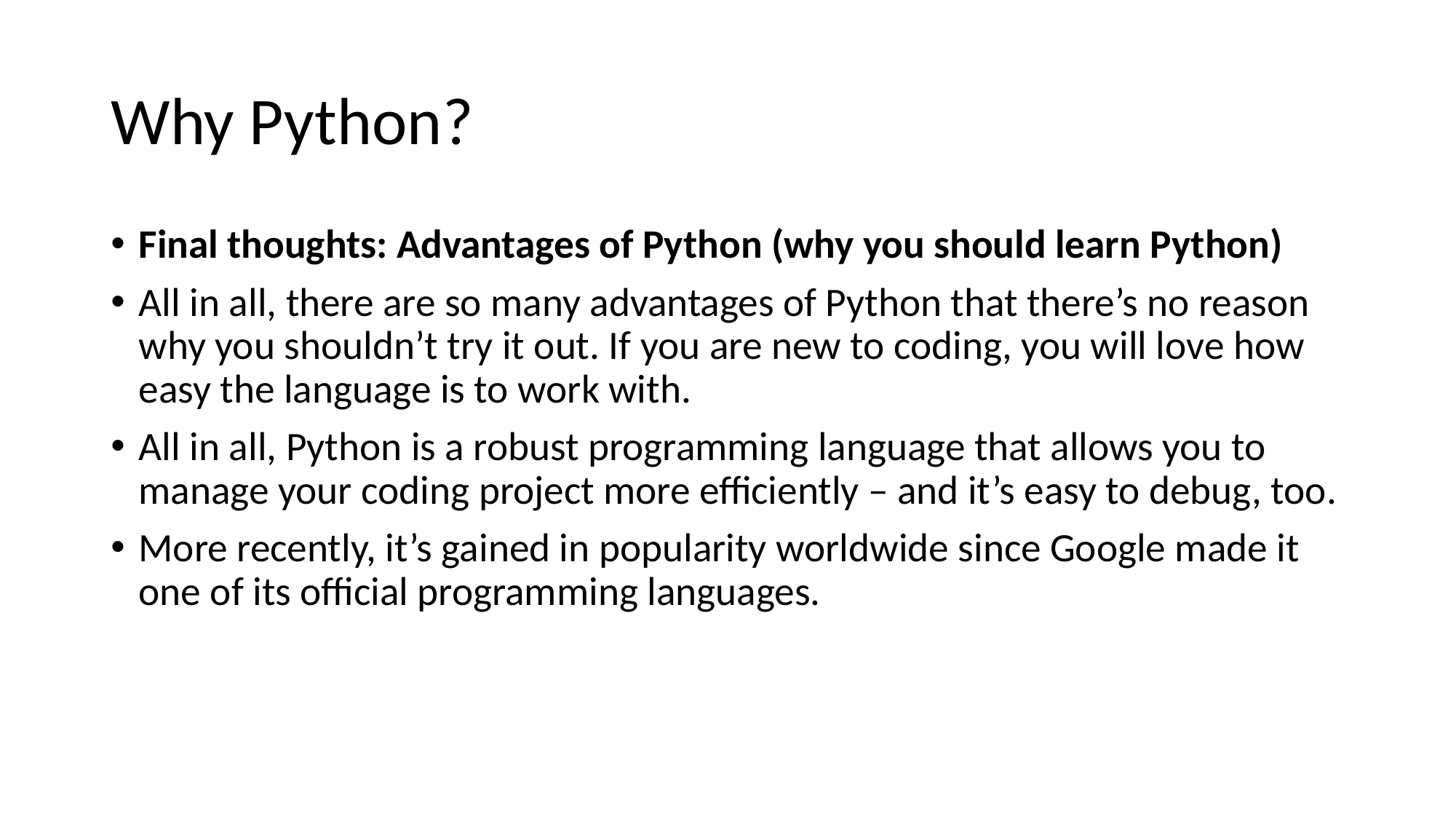

# Why Python?
Final thoughts: Advantages of Python (why you should learn Python)
All in all, there are so many advantages of Python that there’s no reason why you shouldn’t try it out. If you are new to coding, you will love how easy the language is to work with.
All in all, Python is a robust programming language that allows you to manage your coding project more efficiently – and it’s easy to debug, too.
More recently, it’s gained in popularity worldwide since Google made it one of its official programming languages.